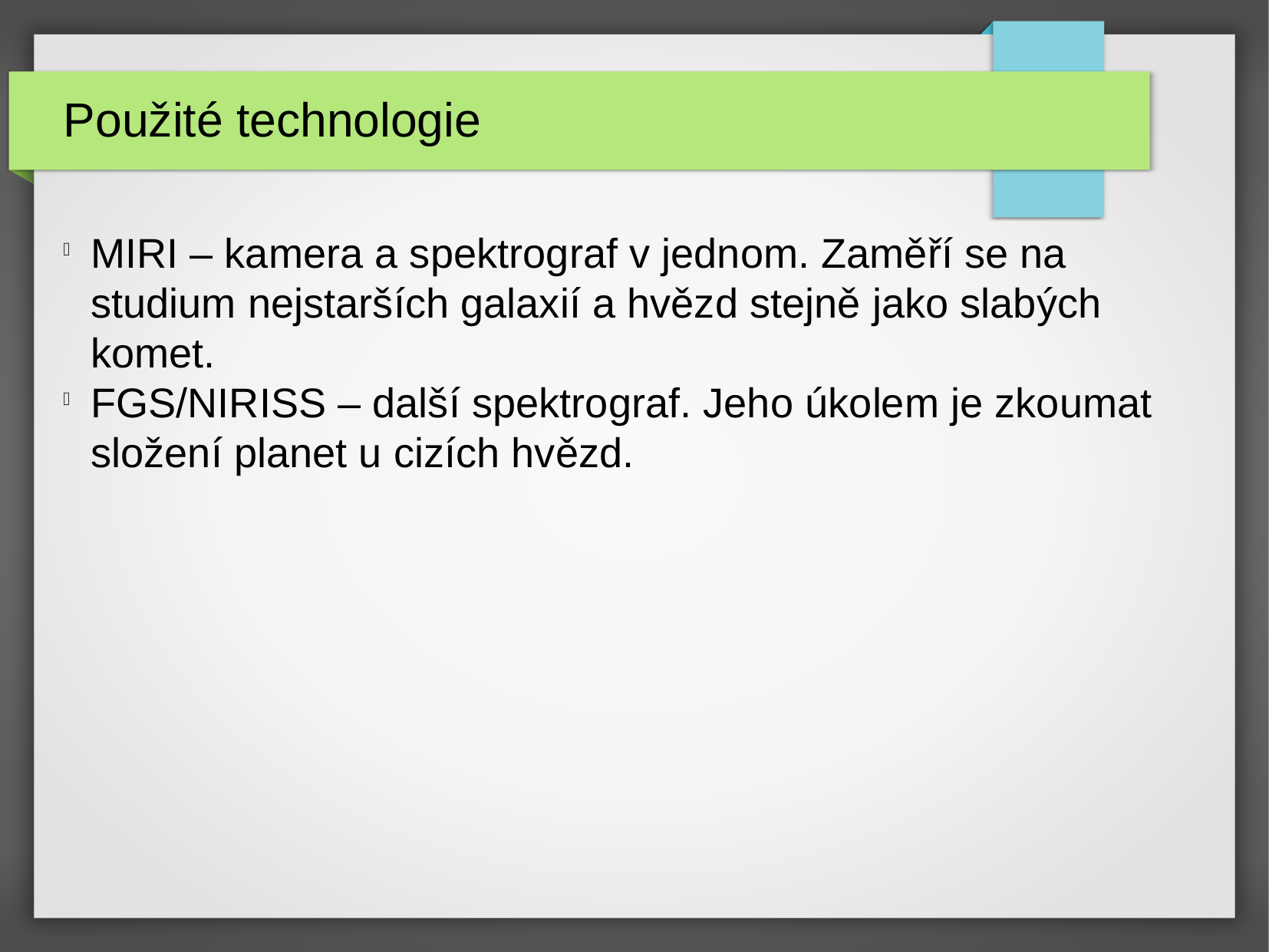

Použité technologie
MIRI – kamera a spektrograf v jednom. Zaměří se na studium nejstarších galaxií a hvězd stejně jako slabých komet.
FGS/NIRISS – další spektrograf. Jeho úkolem je zkoumat složení planet u cizích hvězd.